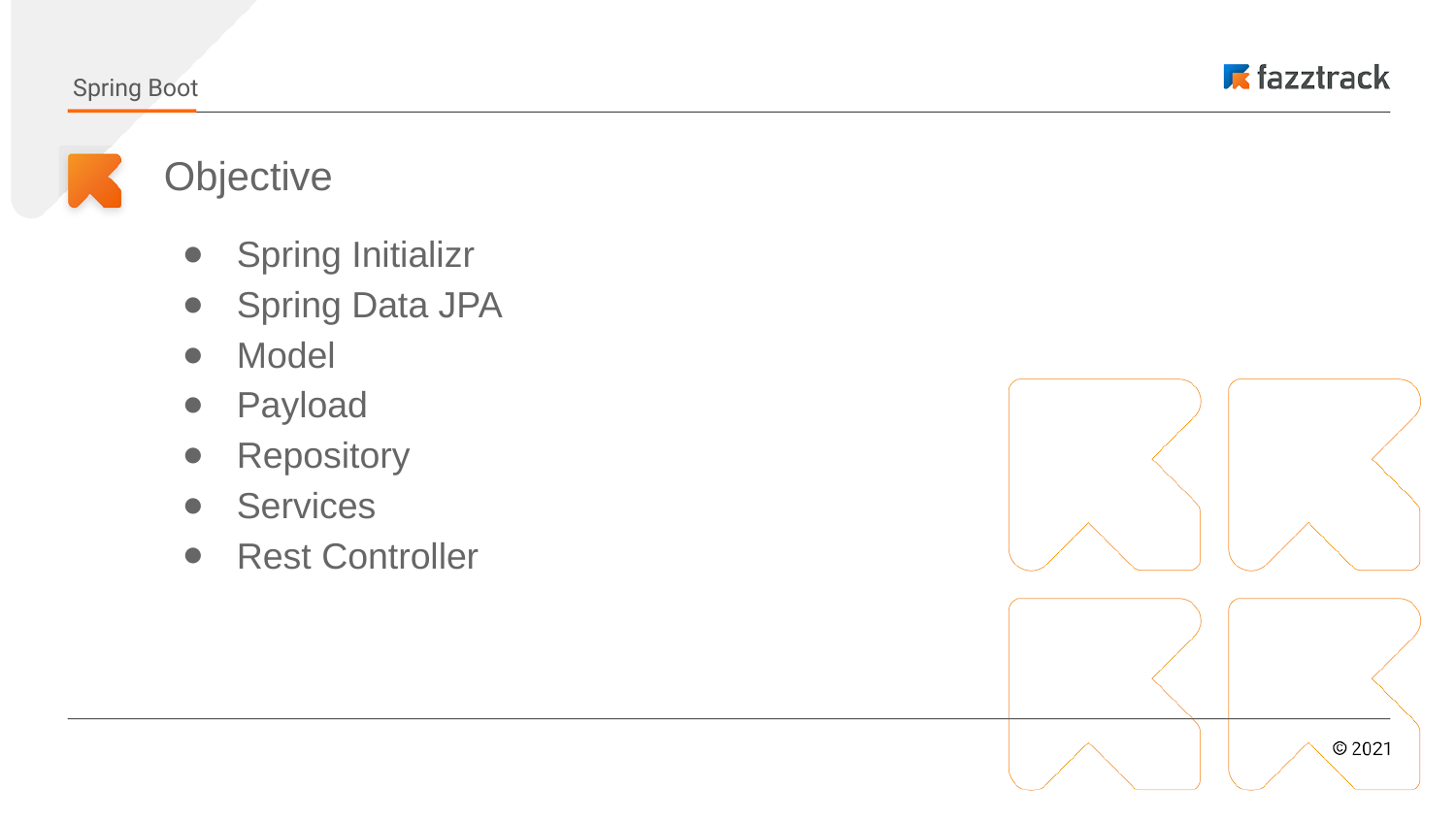

Spring Boot
# Objective
Spring Initializr
Spring Data JPA
Model
Payload
Repository
Services
Rest Controller